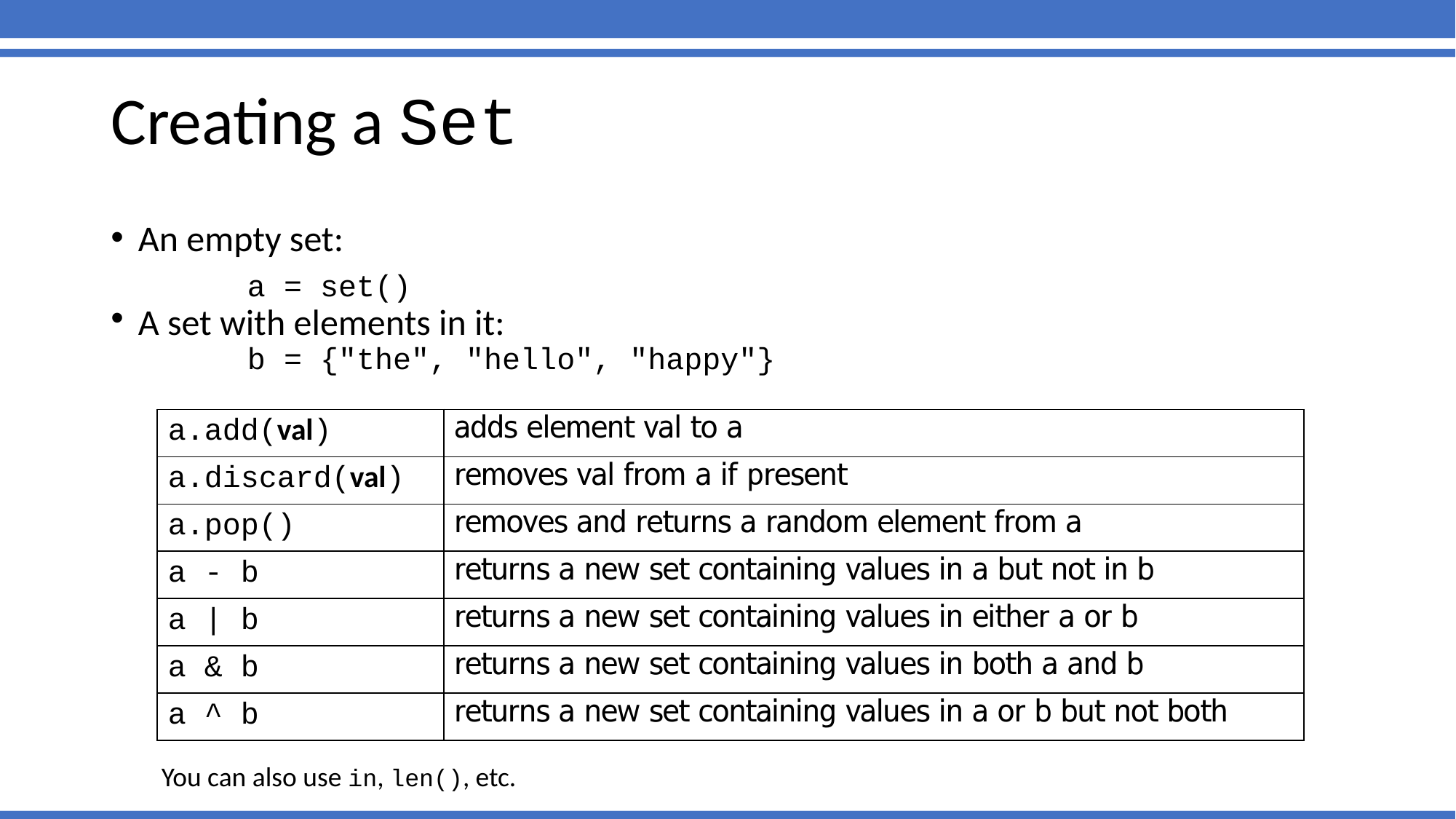

# Creating a Set
An empty set:
		a = set()
A set with elements in it:
		b = {"the", "hello", "happy"}

| a.add(val) | adds element val to a |
| --- | --- |
| a.discard(val) | removes val from a if present |
| a.pop() | removes and returns a random element from a |
| a - b | returns a new set containing values in a but not in b |
| a | b | returns a new set containing values in either a or b |
| a & b | returns a new set containing values in both a and b |
| a ^ b | returns a new set containing values in a or b but not both |
You can also use in, len(), etc.